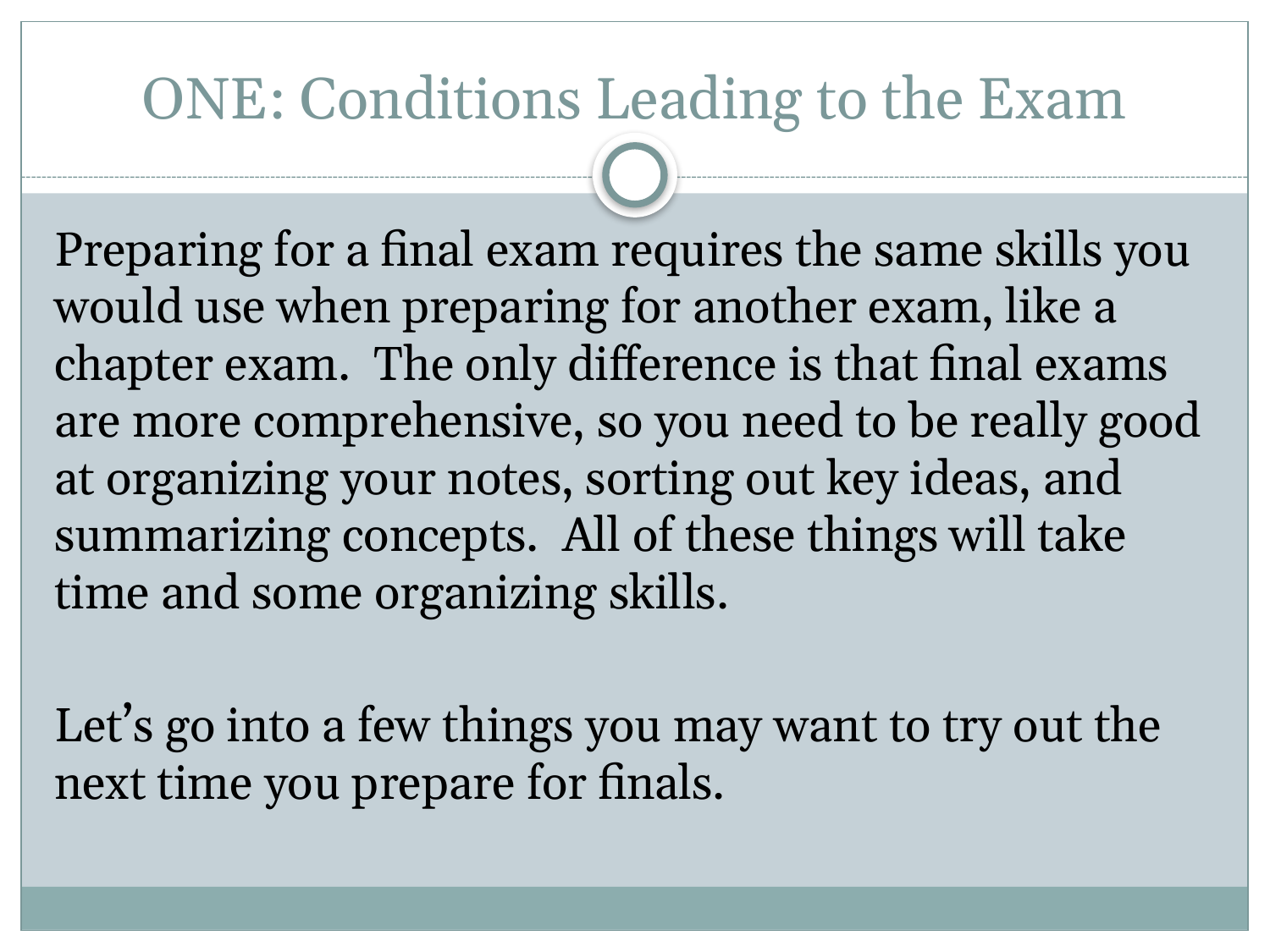

# ONE: Conditions Leading to the Exam
Preparing for a final exam requires the same skills you would use when preparing for another exam, like a chapter exam.  The only difference is that final exams are more comprehensive, so you need to be really good at organizing your notes, sorting out key ideas, and summarizing concepts.  All of these things will take time and some organizing skills.

Let’s go into a few things you may want to try out the next time you prepare for finals.